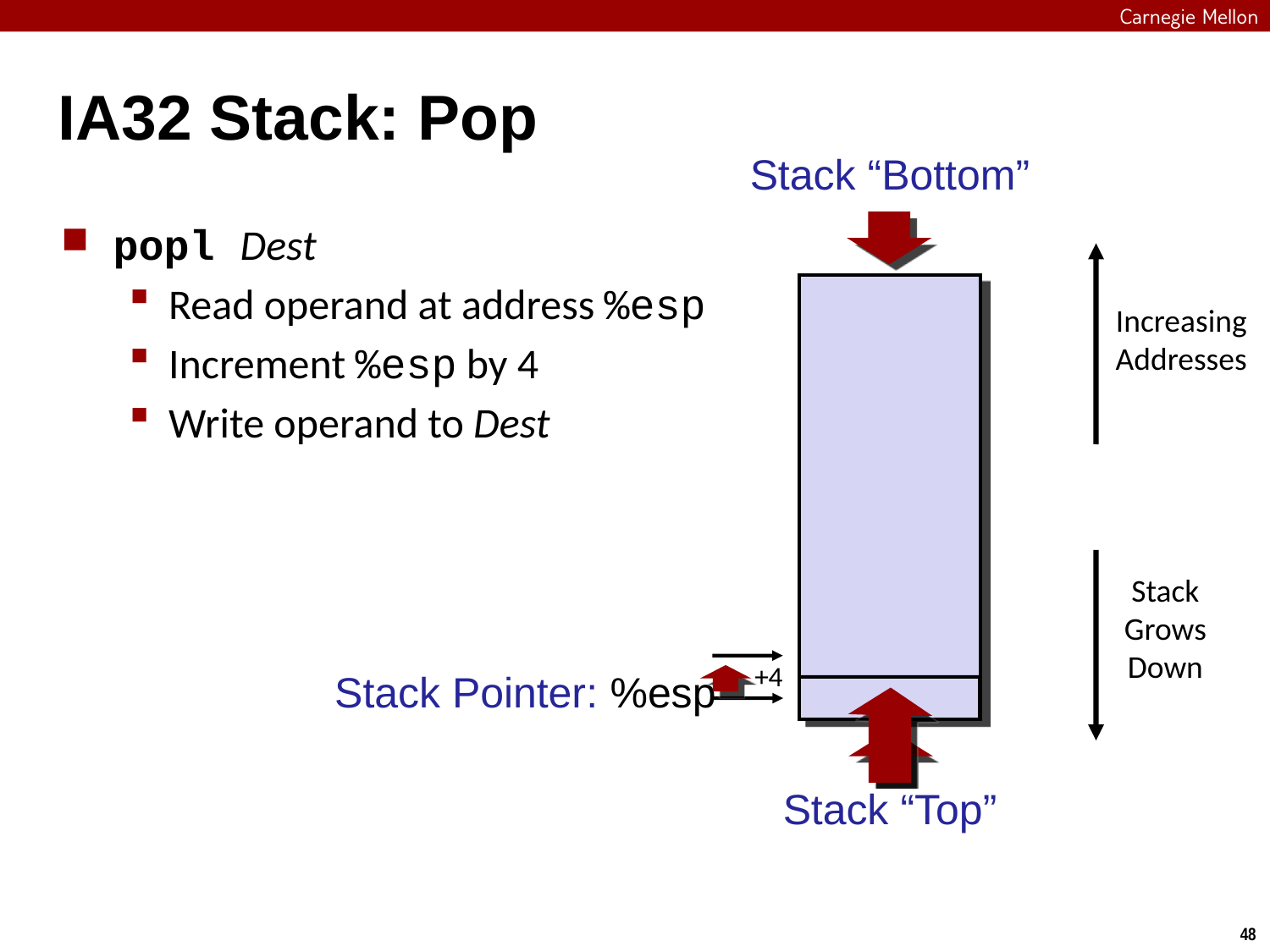

Carnegie Mellon
# IA32 Stack: Pop
Stack “Bottom”
popl Dest
Read operand at address %esp
Increment %esp by 4
Write operand to Dest

Increasing
Addresses

Stack Grows
Down
+4

Stack Pointer: %esp

Stack “Top”